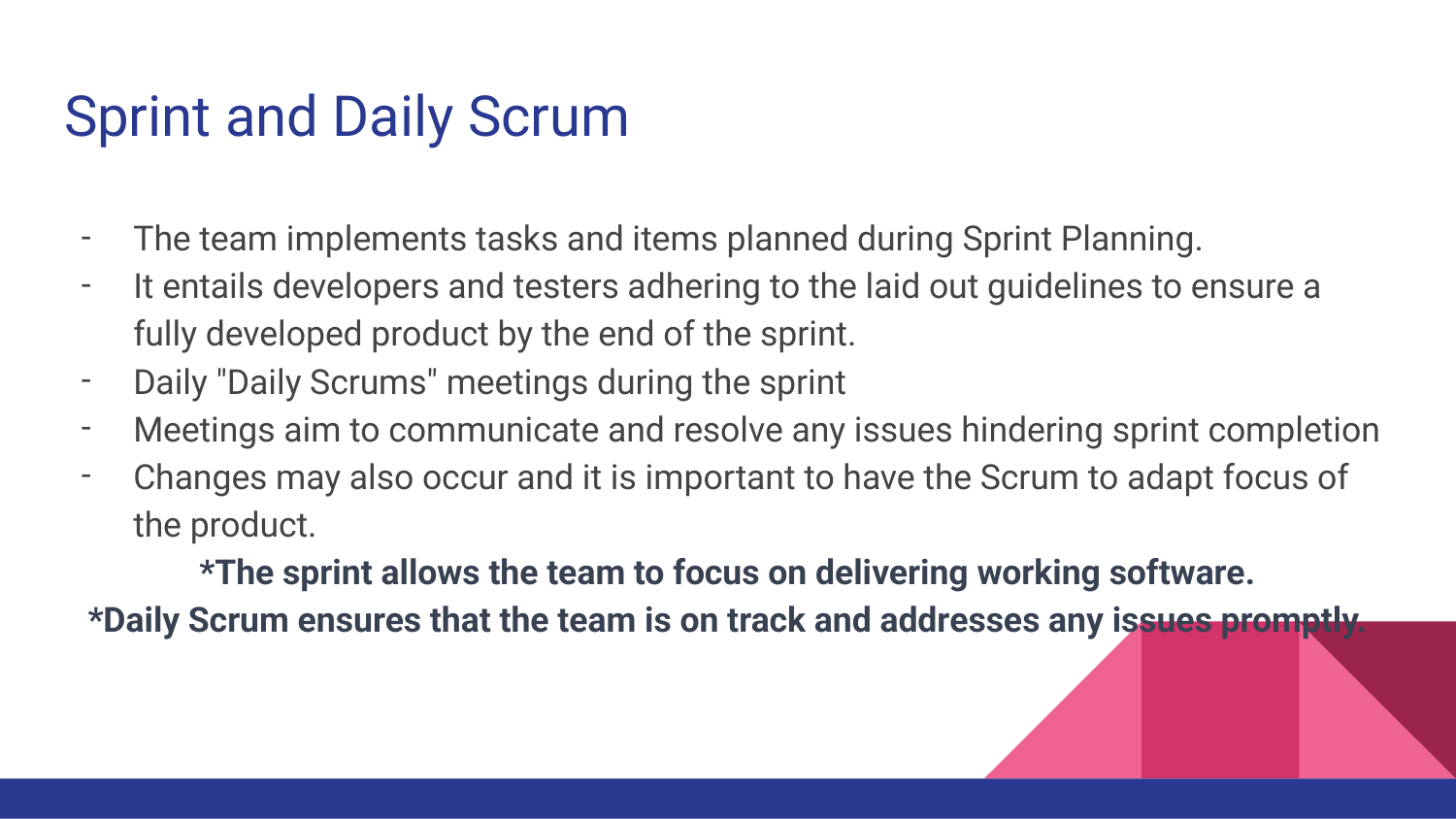

# Sprint and Daily Scrum
The team implements tasks and items planned during Sprint Planning.
It entails developers and testers adhering to the laid out guidelines to ensure a fully developed product by the end of the sprint.
Daily "Daily Scrums" meetings during the sprint
Meetings aim to communicate and resolve any issues hindering sprint completion
Changes may also occur and it is important to have the Scrum to adapt focus of the product.
*The sprint allows the team to focus on delivering working software.
*Daily Scrum ensures that the team is on track and addresses any issues promptly.